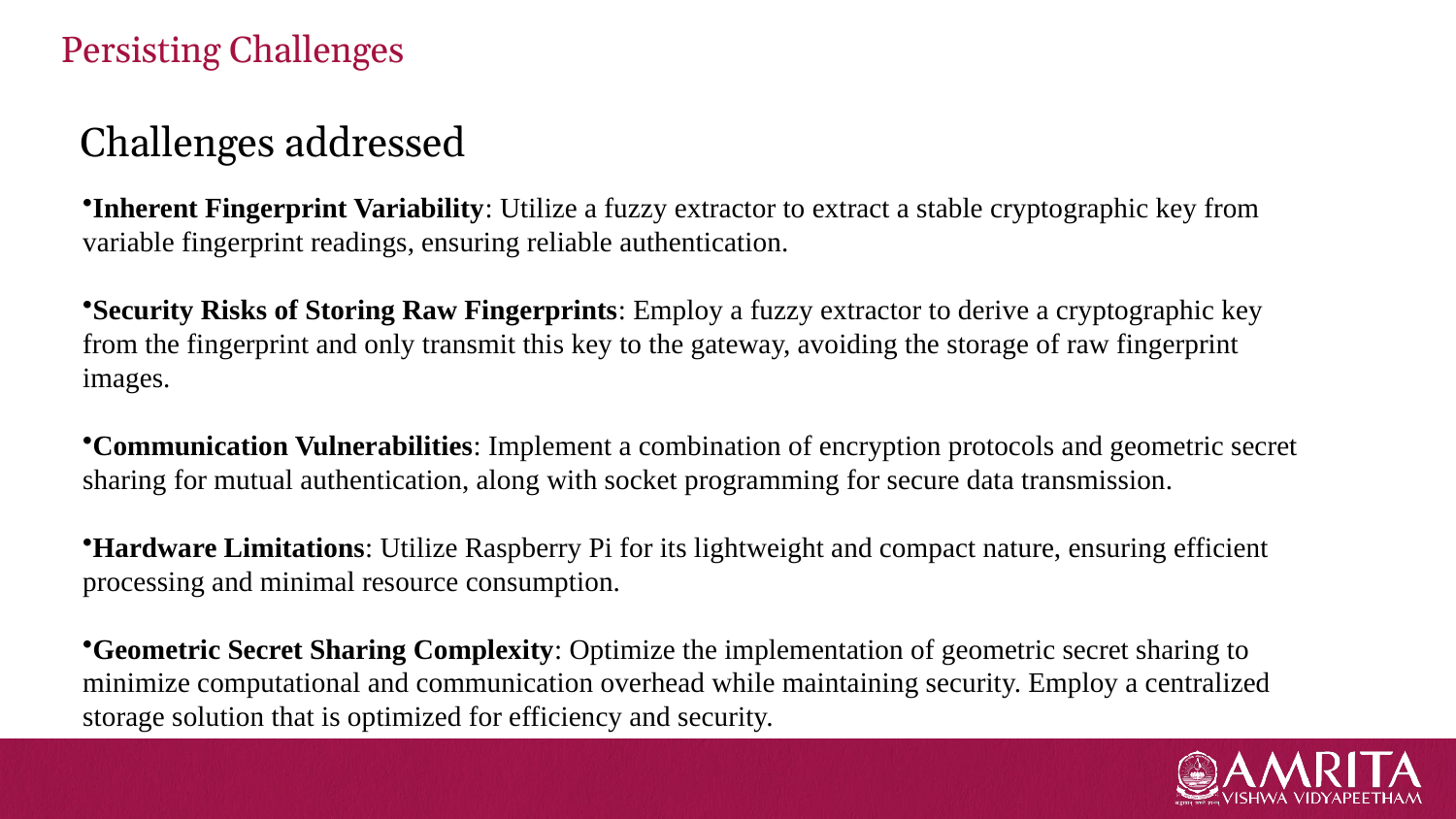

# Persisting Challenges
Challenges addressed

Inherent Fingerprint Variability: Utilize a fuzzy extractor to extract a stable cryptographic key from variable fingerprint readings, ensuring reliable authentication.

Security Risks of Storing Raw Fingerprints: Employ a fuzzy extractor to derive a cryptographic key from the fingerprint and only transmit this key to the gateway, avoiding the storage of raw fingerprint images.

Communication Vulnerabilities: Implement a combination of encryption protocols and geometric secret sharing for mutual authentication, along with socket programming for secure data transmission.

Hardware Limitations: Utilize Raspberry Pi for its lightweight and compact nature, ensuring efficient processing and minimal resource consumption.

Geometric Secret Sharing Complexity: Optimize the implementation of geometric secret sharing to minimize computational and communication overhead while maintaining security. Employ a centralized storage solution that is optimized for efficiency and security.